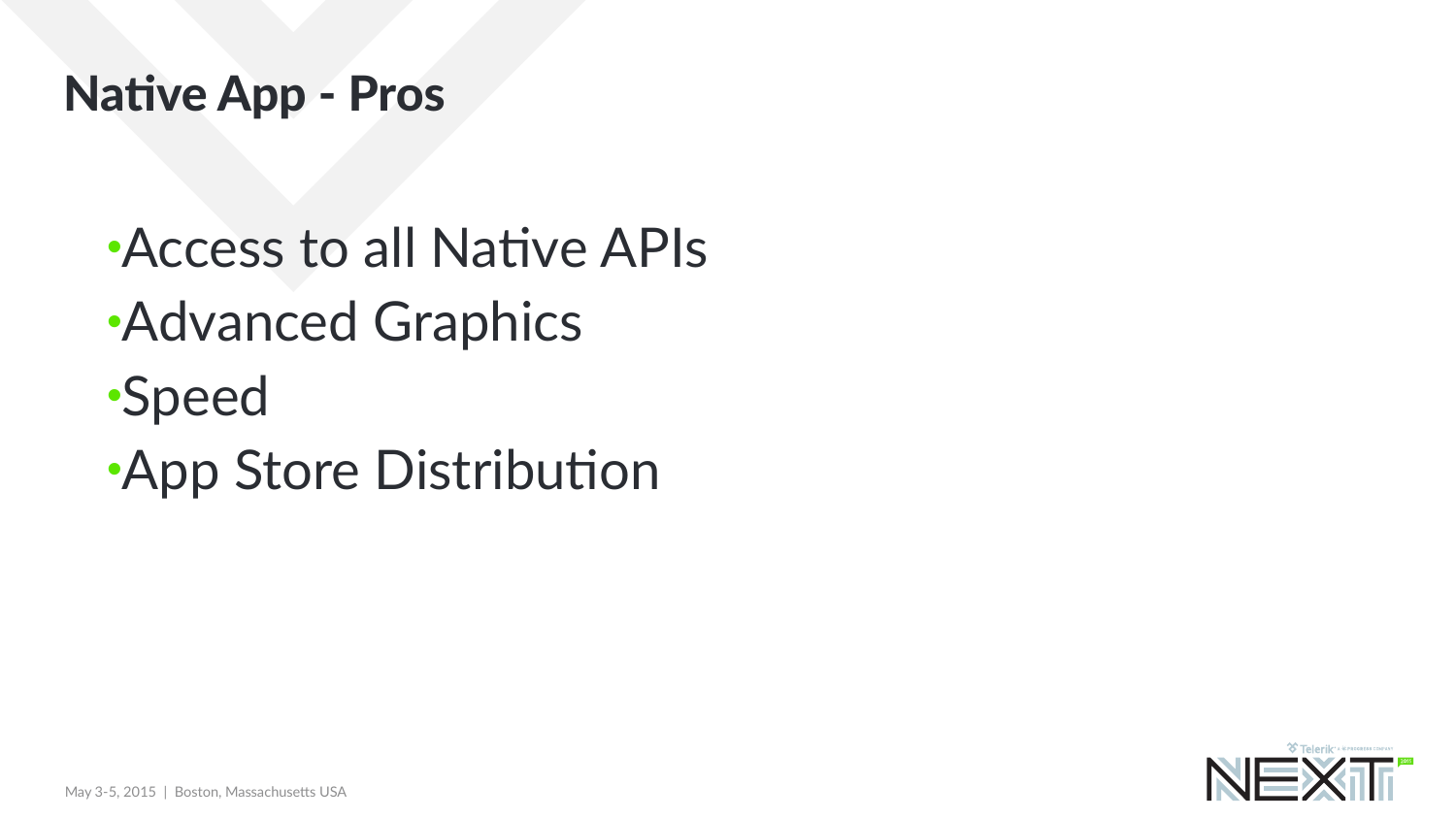

# Native App - Pros
Access to all Native APIs
Advanced Graphics
Speed
App Store Distribution